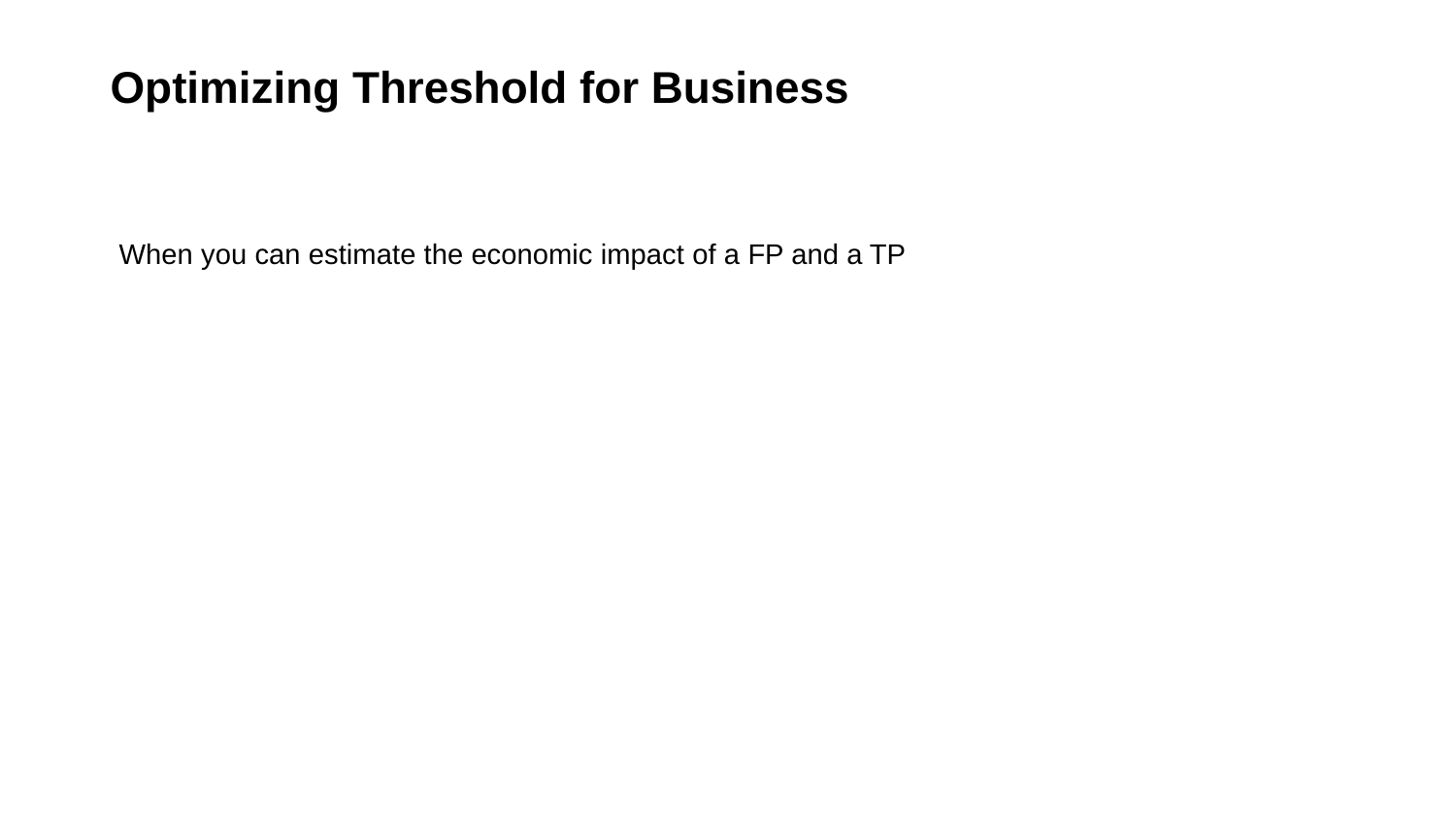

Optimizing Threshold for Business
When you can estimate the economic impact of a FP and a TP